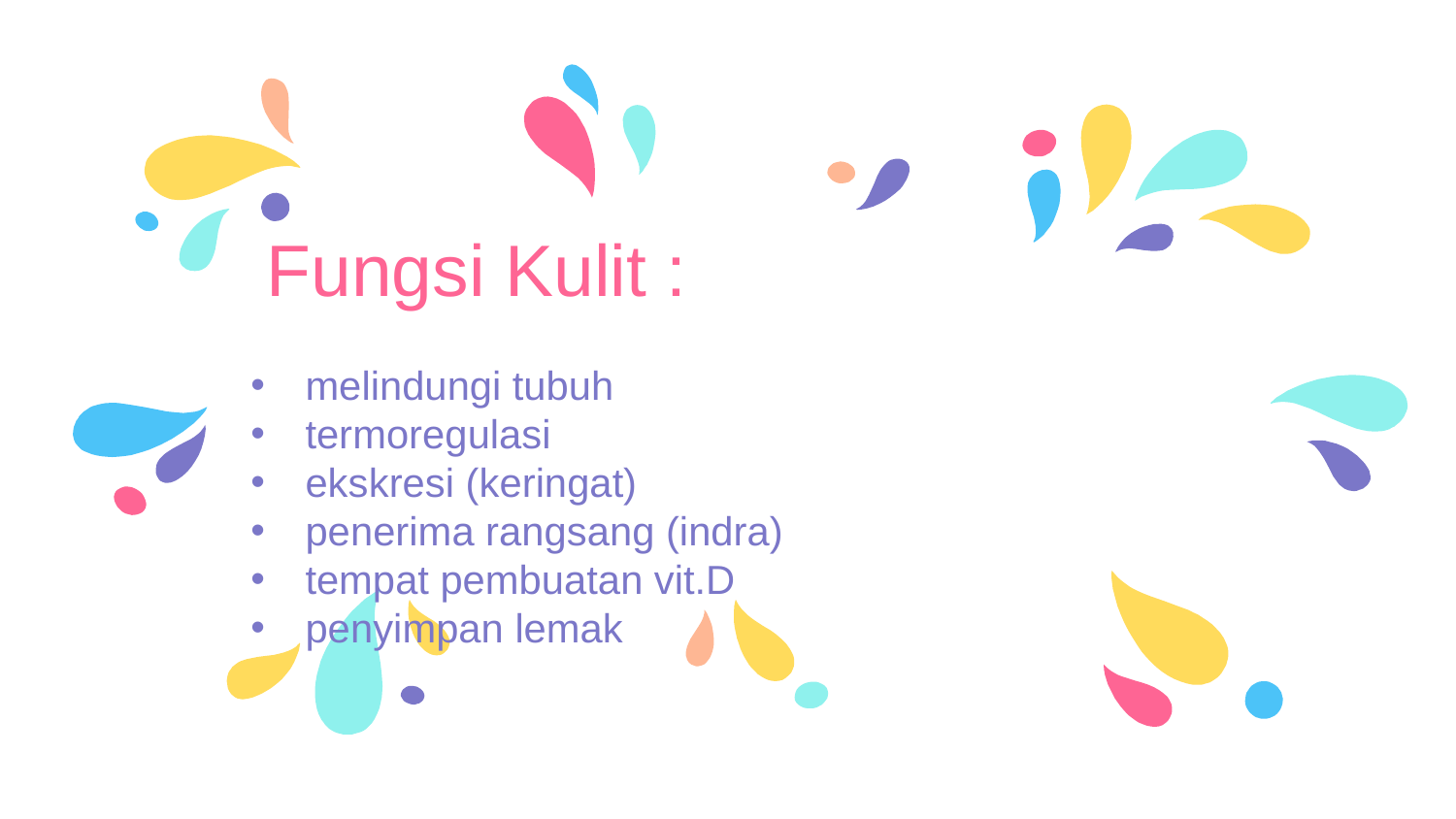

# Fungsi Kulit :

melindungi tubuh
termoregulasi
ekskresi (keringat)
penerima rangsang (indra)
tempat pembuatan vit.D
penyimpan lemak

38